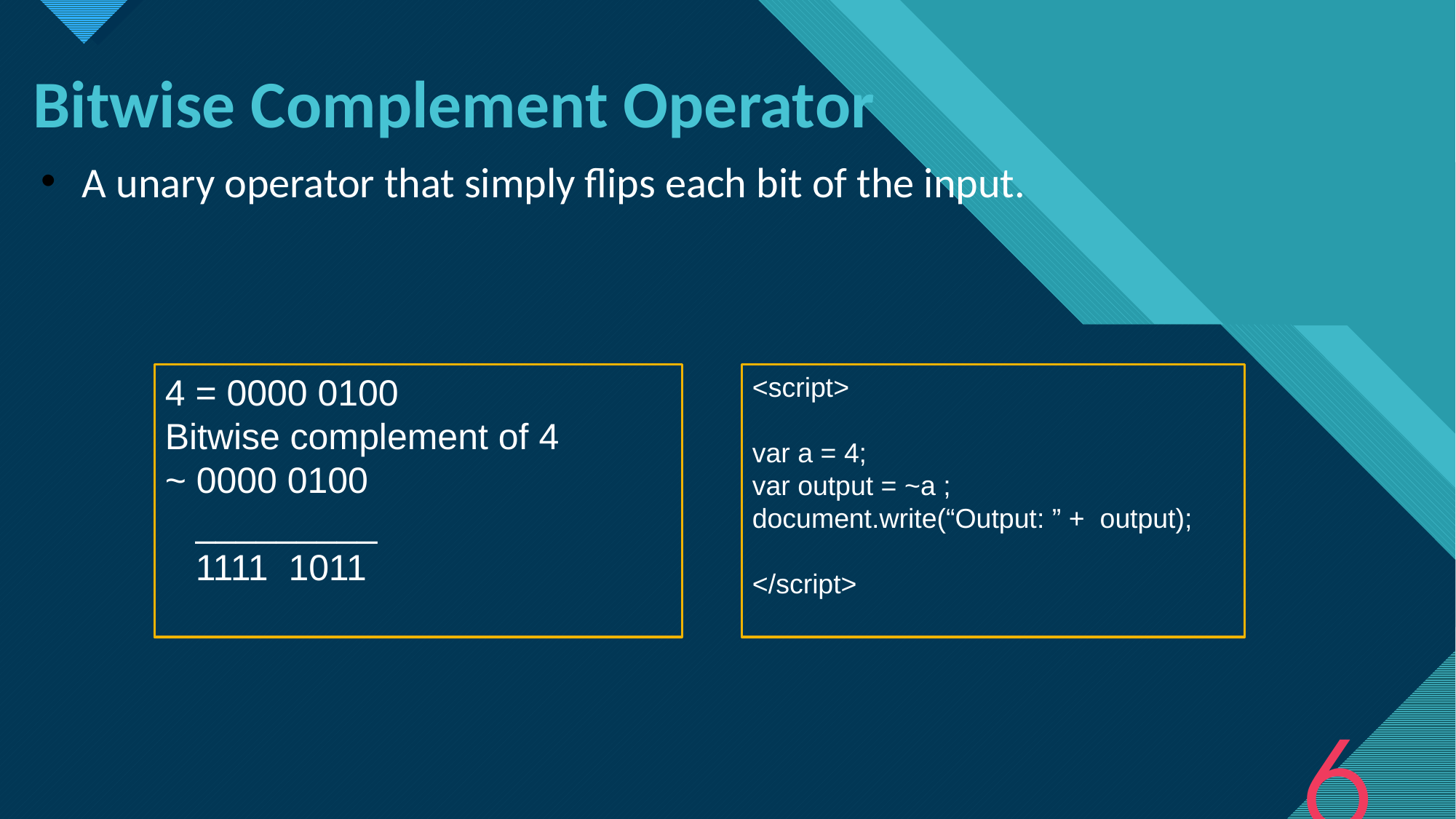

Bitwise Complement Operator
A unary operator that simply flips each bit of the input.

<script>

var a = 4;
var output = ~a ;
document.write(“Output: ” +  output);

</script>

4 = 0000 0100
Bitwise complement of 4
~ 0000 0100
   _________
   1111  1011
6